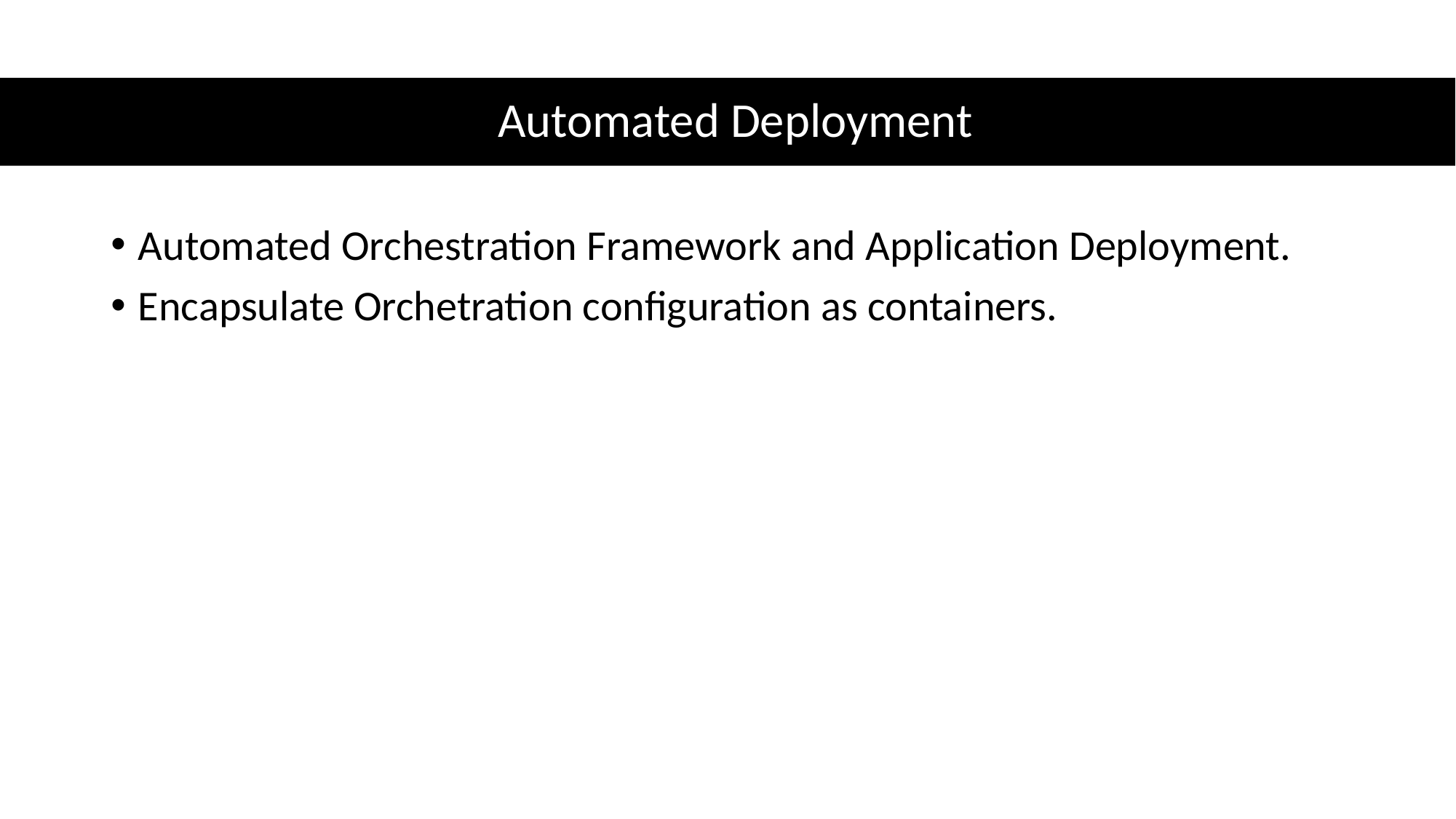

# Automated Deployment

Automated Orchestration Framework and Application Deployment.
Encapsulate Orchetration configuration as containers.